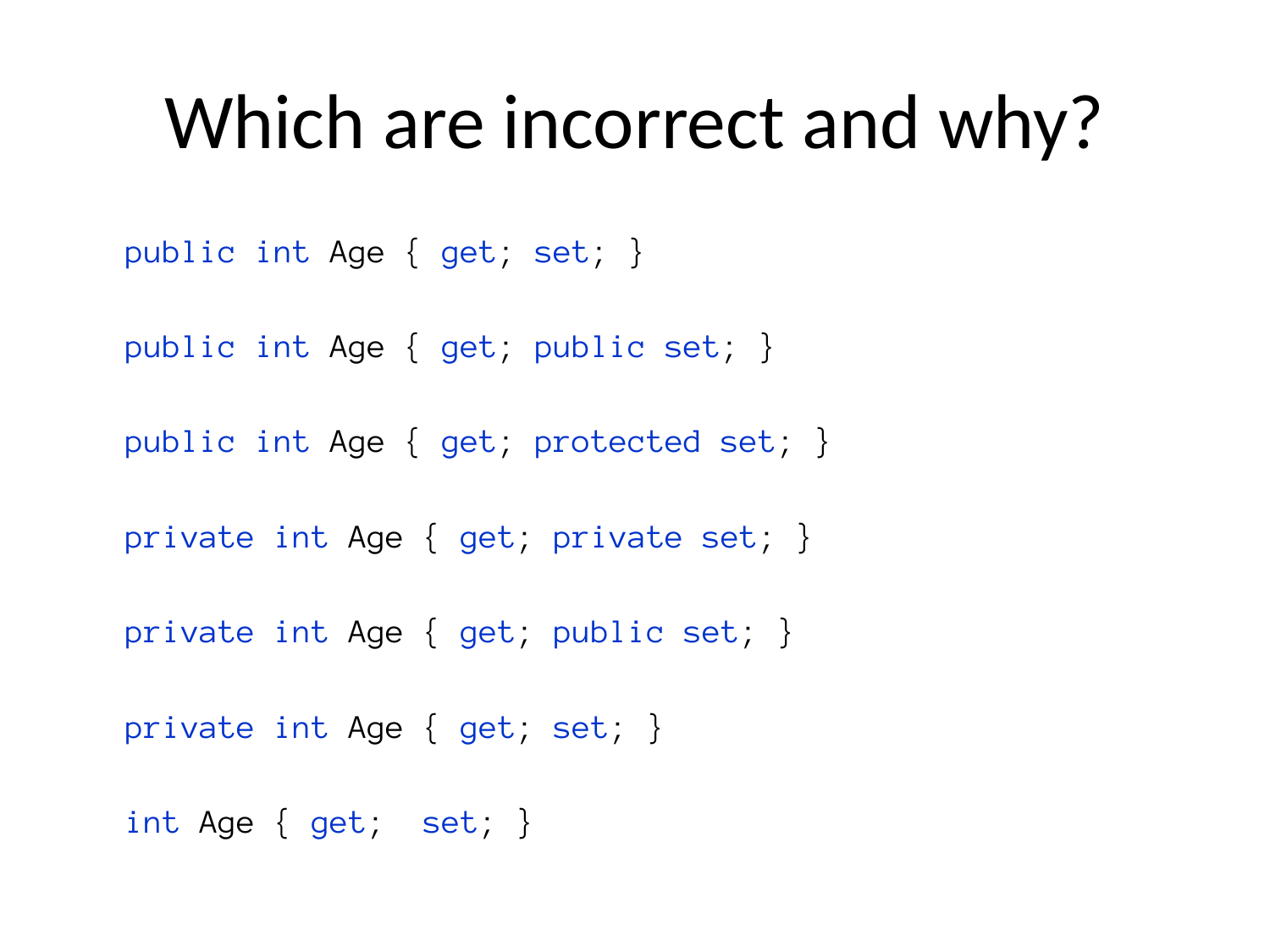

# Which are incorrect and why?
public int Age { get; set; }

public int Age { get; public set; }

public int Age { get; protected set; }

private int Age { get; private set; }

private int Age { get; public set; }

private int Age { get; set; }

int Age { get;  set; }